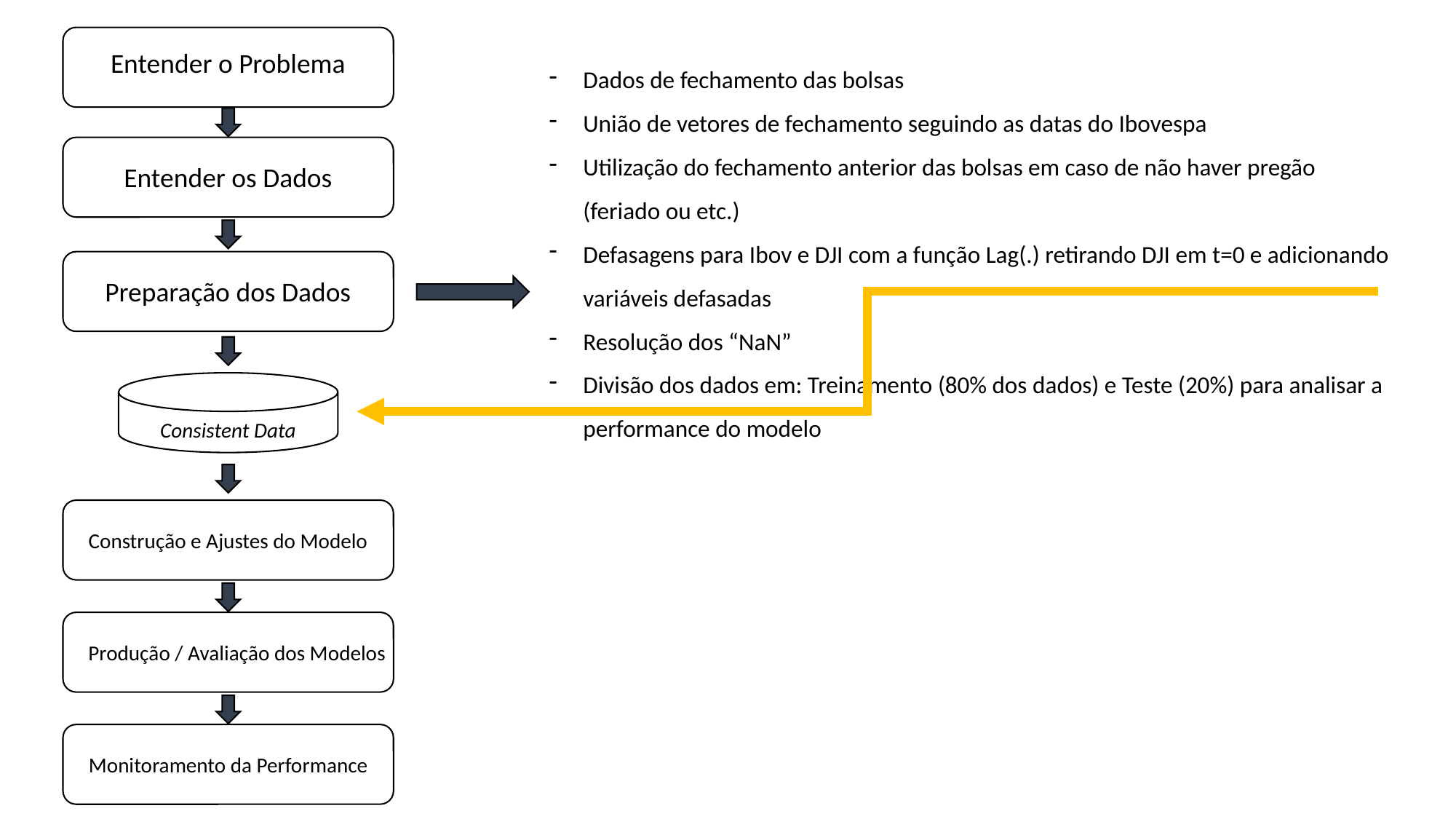

Entender o Problema
Dados de fechamento das bolsas
União de vetores de fechamento seguindo as datas do Ibovespa
Utilização do fechamento anterior das bolsas em caso de não haver pregão (feriado ou etc.)
Defasagens para Ibov e DJI com a função Lag(.) retirando DJI em t=0 e adicionando variáveis defasadas
Resolução dos “NaN”
Divisão dos dados em: Treinamento (80% dos dados) e Teste (20%) para analisar a performance do modelo

Entender os Dados

Preparação dos Dados

Consistent Data

Construção e Ajustes do Modelo

Produção / Avaliação dos Modelos

Monitoramento da Performance